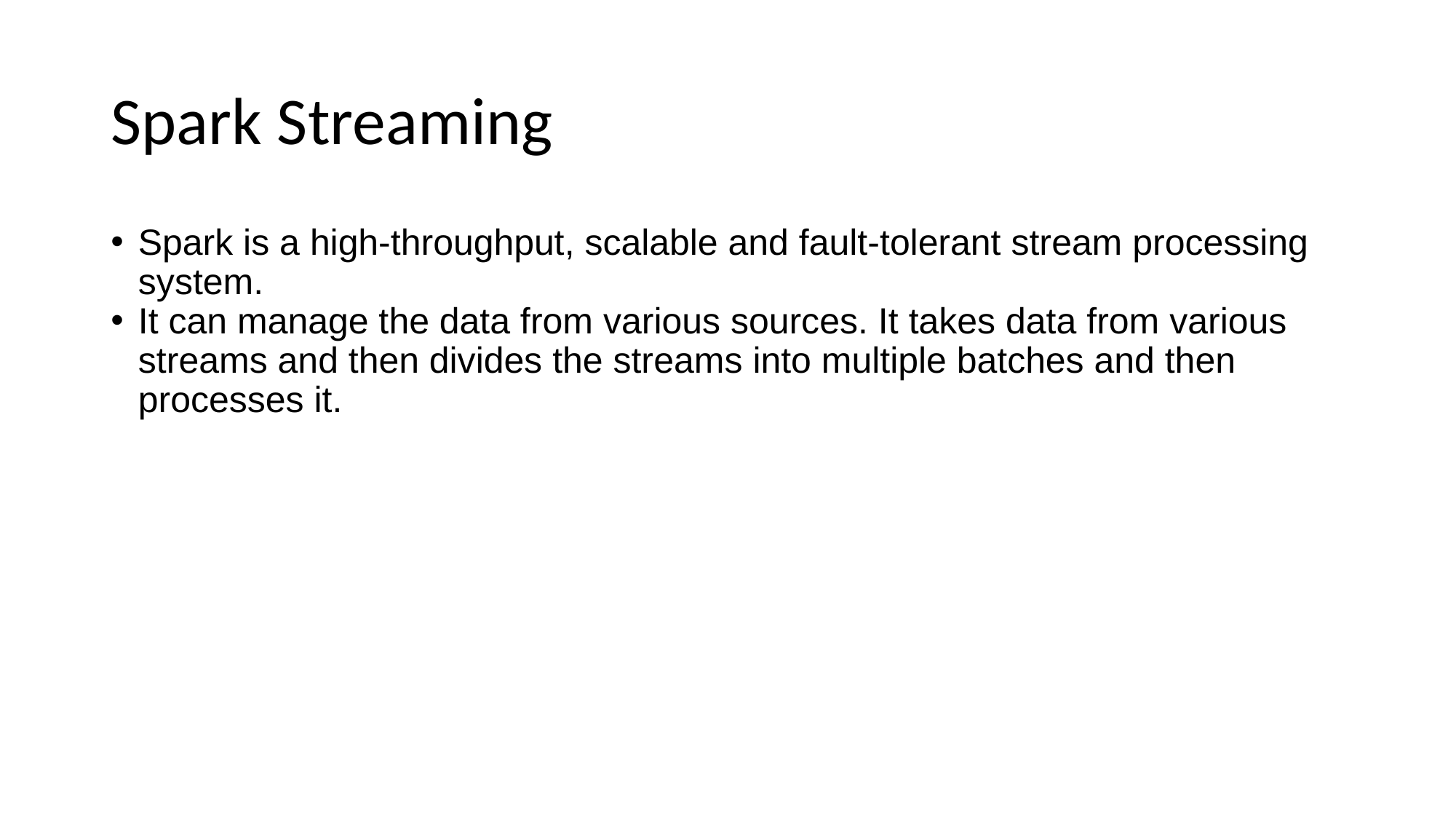

# Spark Streaming
Spark is a high-throughput, scalable and fault-tolerant stream processing system.
It can manage the data from various sources. It takes data from various streams and then divides the streams into multiple batches and then processes it.